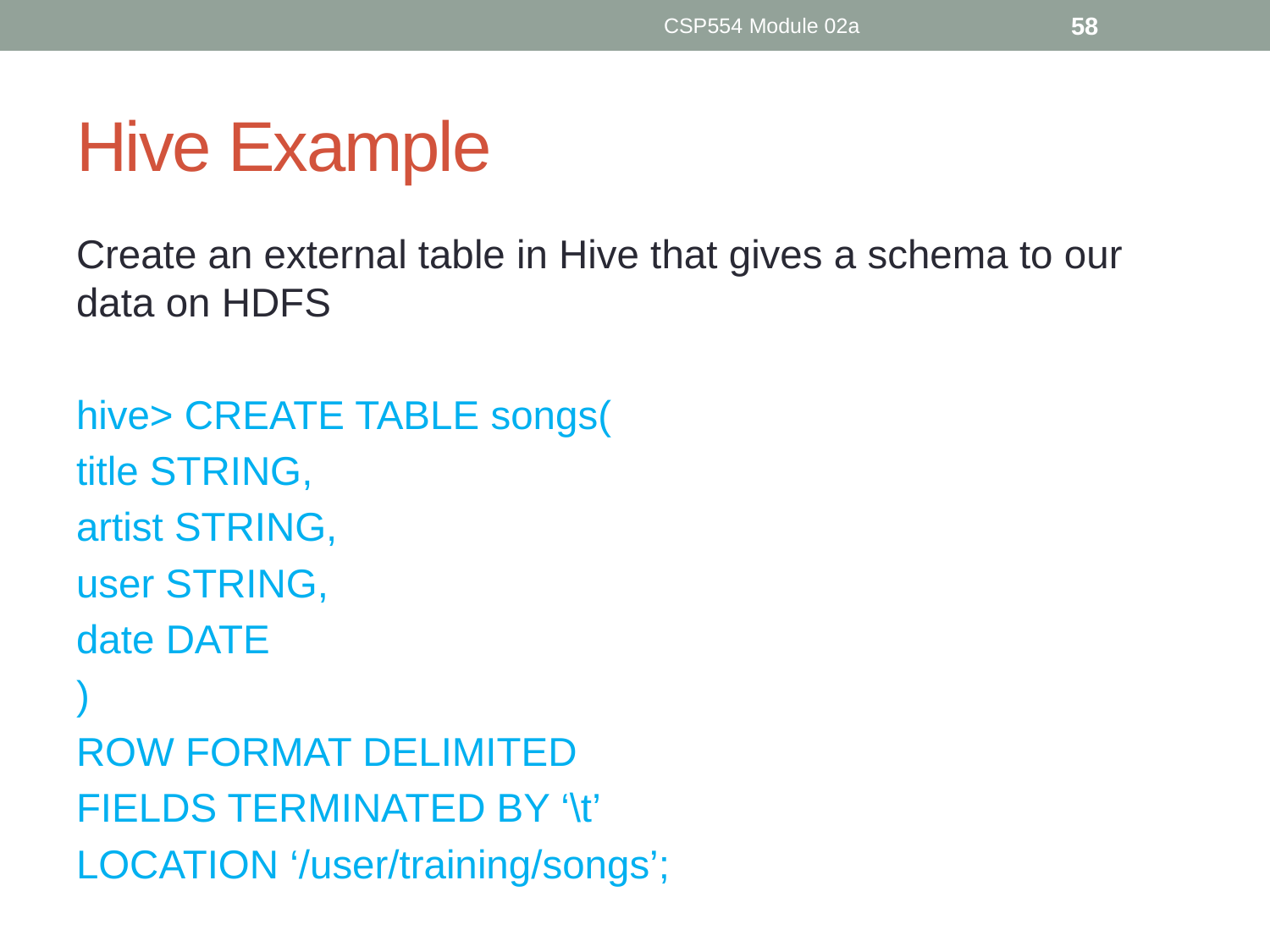

CSP554 Module 02a
58
# Hive Example
Create an external table in Hive that gives a schema to our data on HDFS

hive> CREATE TABLE songs(
title STRING,
artist STRING,
user STRING,
date DATE
)
ROW FORMAT DELIMITED
FIELDS TERMINATED BY ‘\t’
LOCATION ‘/user/training/songs’;